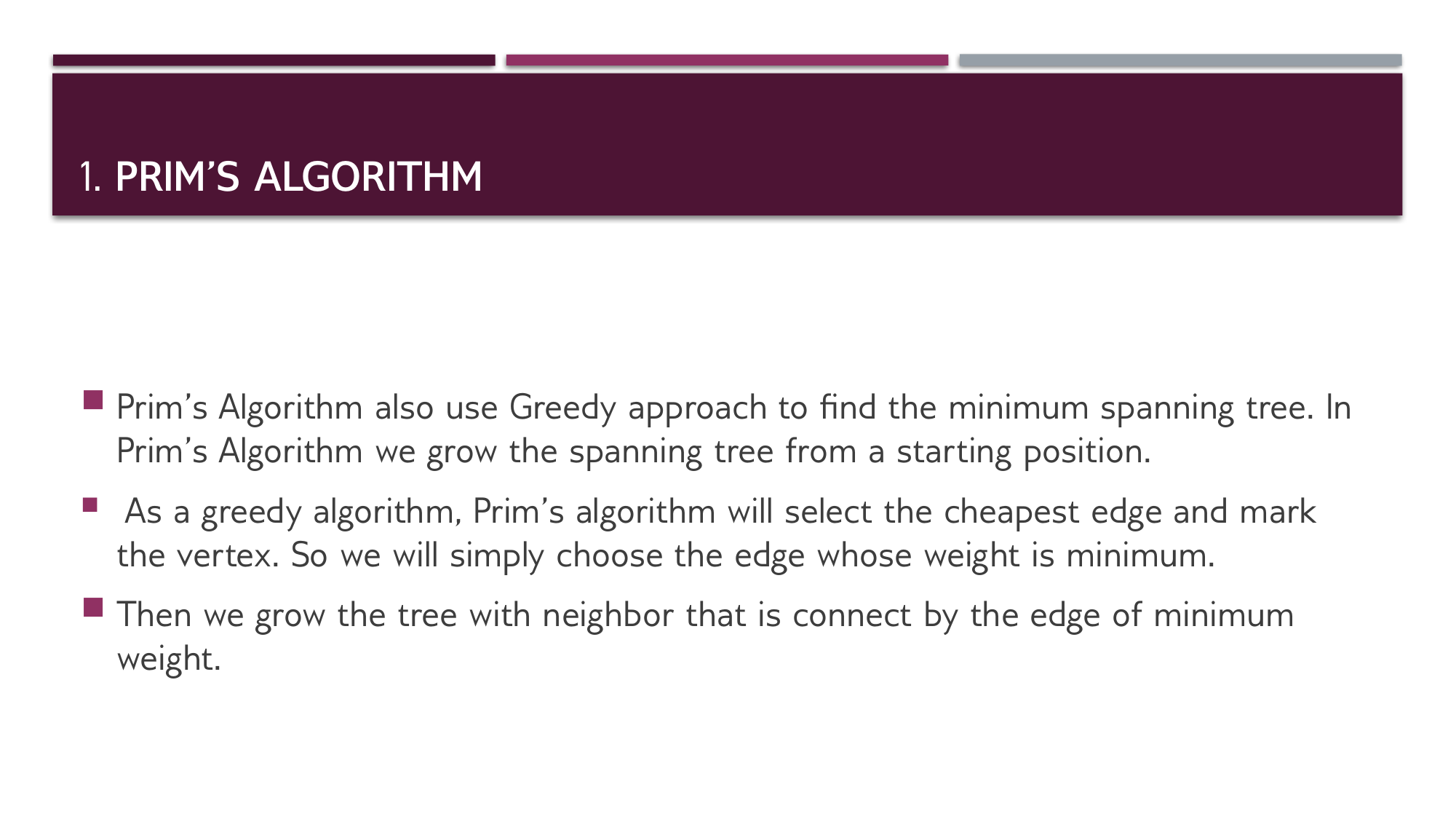

# 1. Prim’s algorithm
Prim’s Algorithm also use Greedy approach to find the minimum spanning tree. In Prim’s Algorithm we grow the spanning tree from a starting position.
 As a greedy algorithm, Prim’s algorithm will select the cheapest edge and mark the vertex. So we will simply choose the edge whose weight is minimum.
Then we grow the tree with neighbor that is connect by the edge of minimum weight.